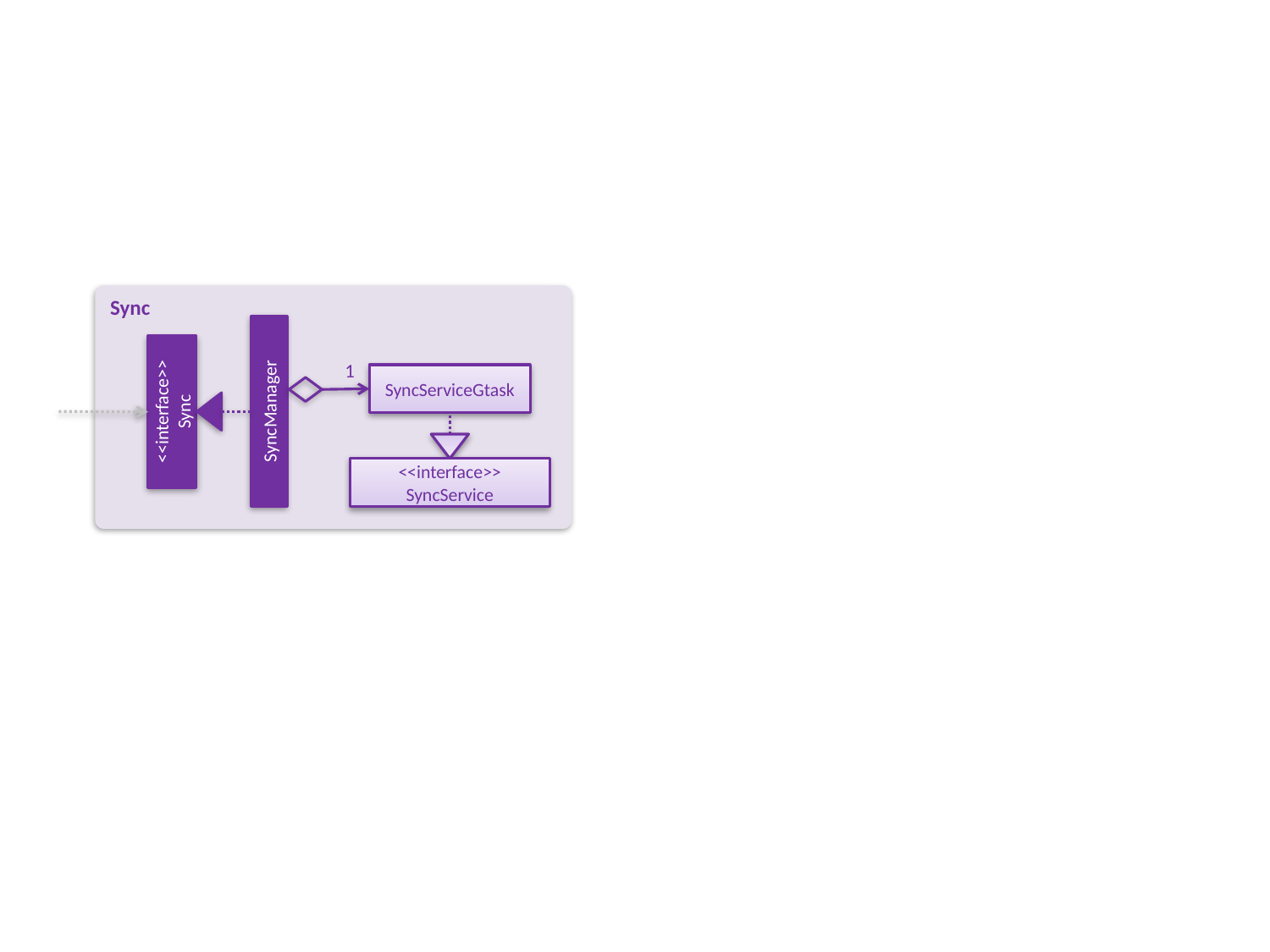

Sync
1
SyncServiceGtask

<<interface>>
Sync
SyncManager

<<interface>>
SyncService